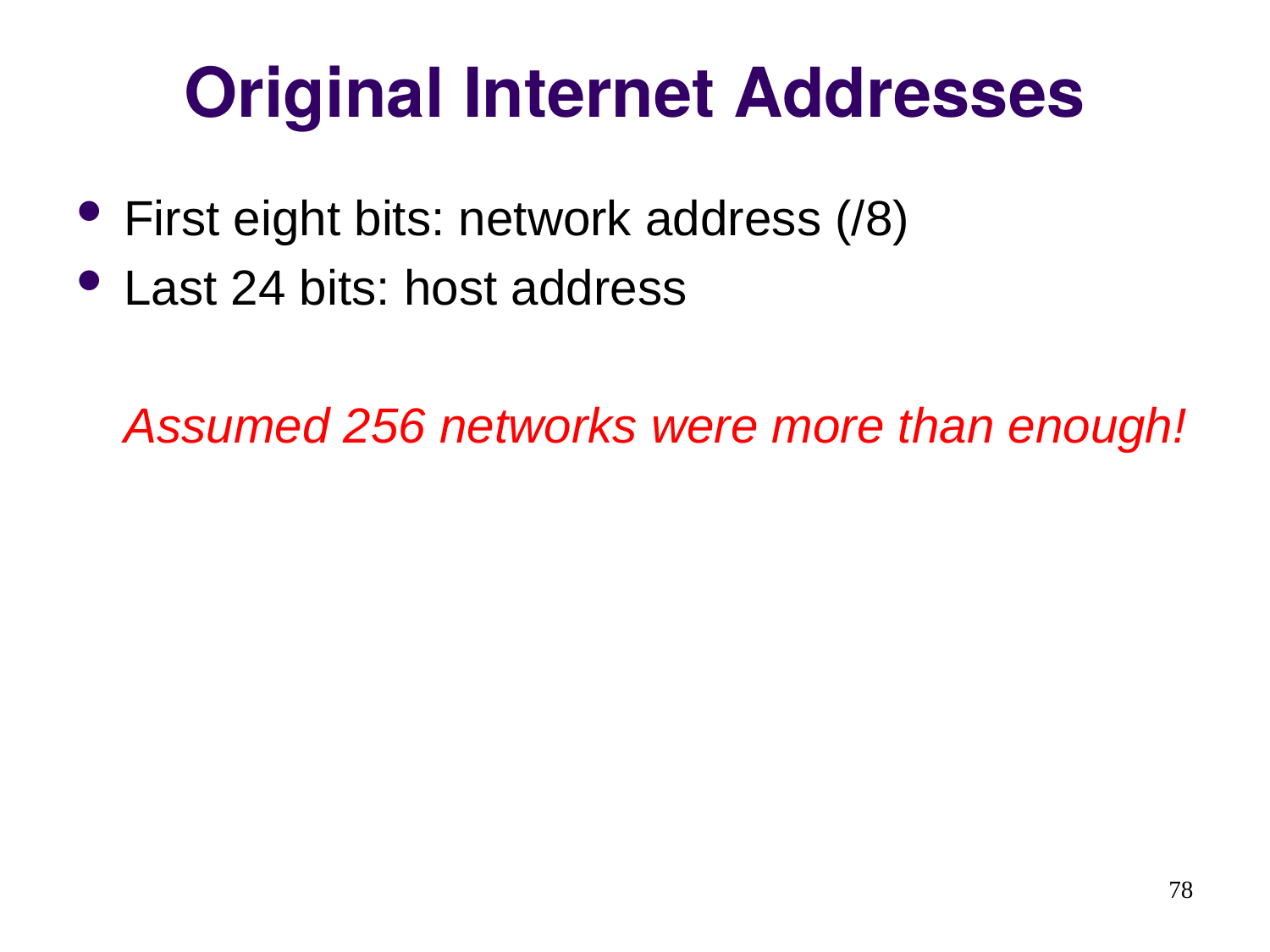

# Original Internet Addresses
First eight bits: network address (/8)
Last 24 bits: host address

Assumed 256 networks were more than enough!

78